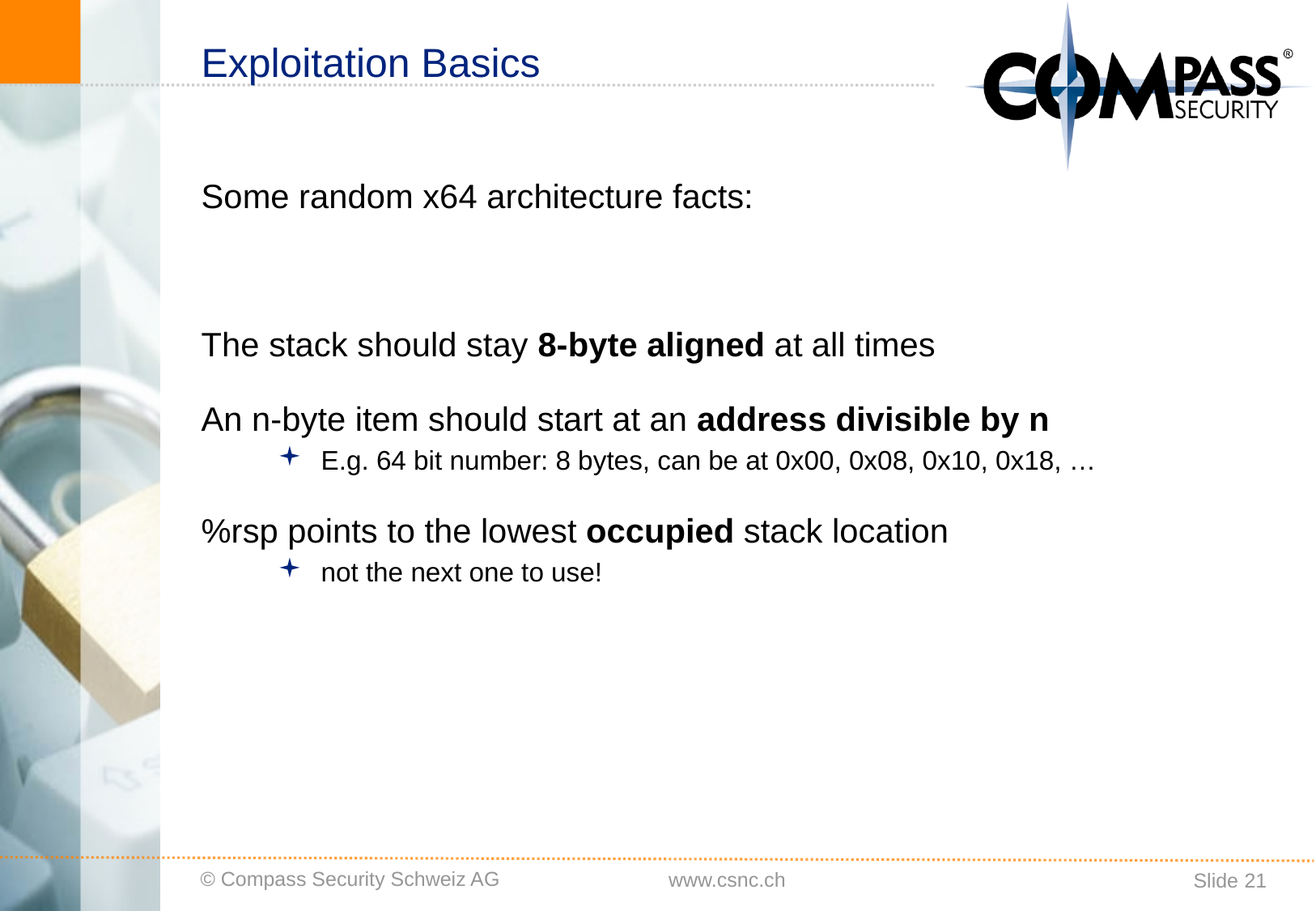

# Exploitation Basics
Some random x64 architecture facts:

The stack should stay 8-byte aligned at all times
An n-byte item should start at an address divisible by n
E.g. 64 bit number: 8 bytes, can be at 0x00, 0x08, 0x10, 0x18, …
%rsp points to the lowest occupied stack location
not the next one to use!